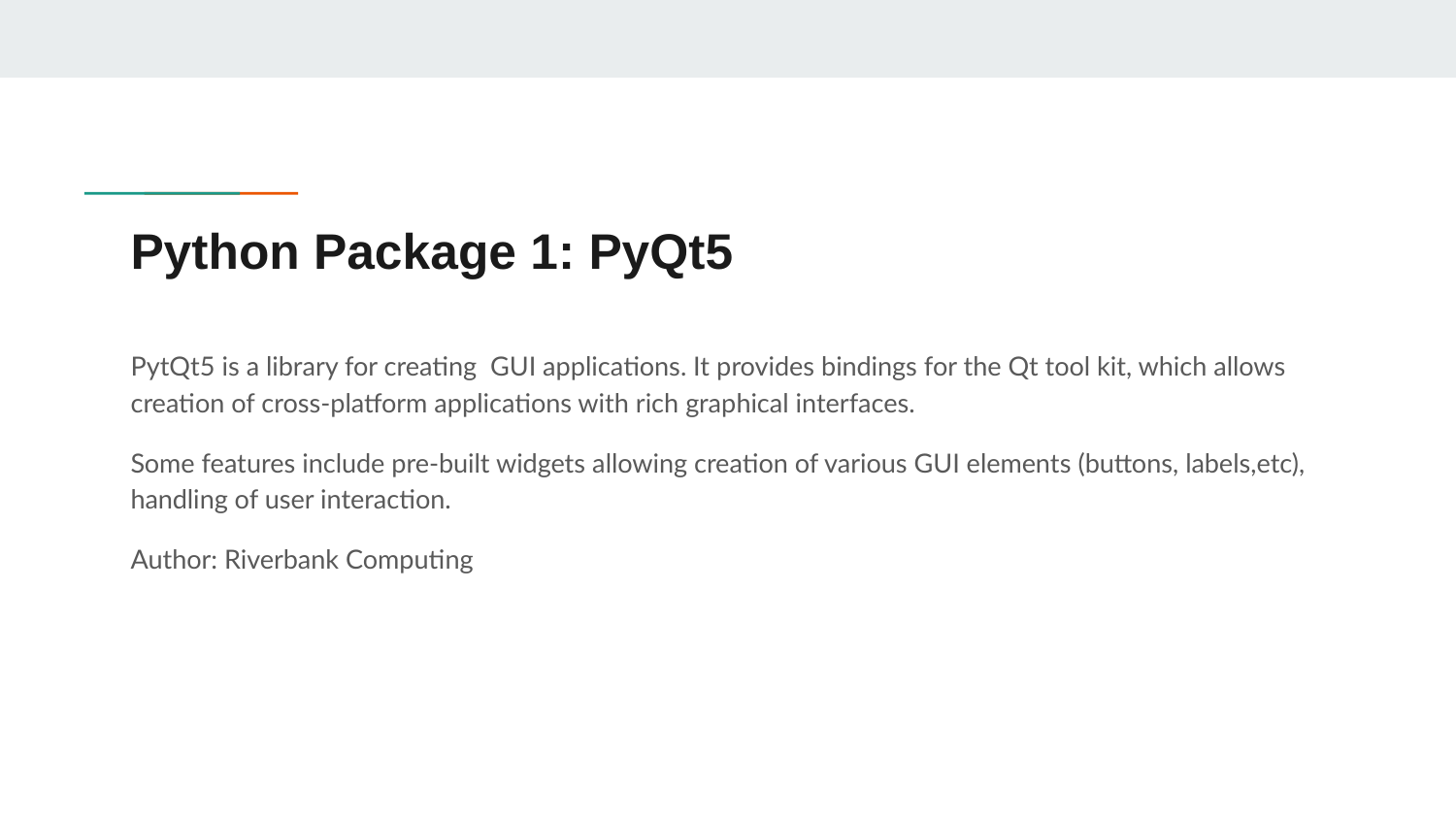

# Python Package 1: PyQt5
PytQt5 is a library for creating  GUI applications. It provides bindings for the Qt tool kit, which allows creation of cross-platform applications with rich graphical interfaces.
Some features include pre-built widgets allowing creation of various GUI elements (buttons, labels,etc),  handling of user interaction.
Author: Riverbank Computing